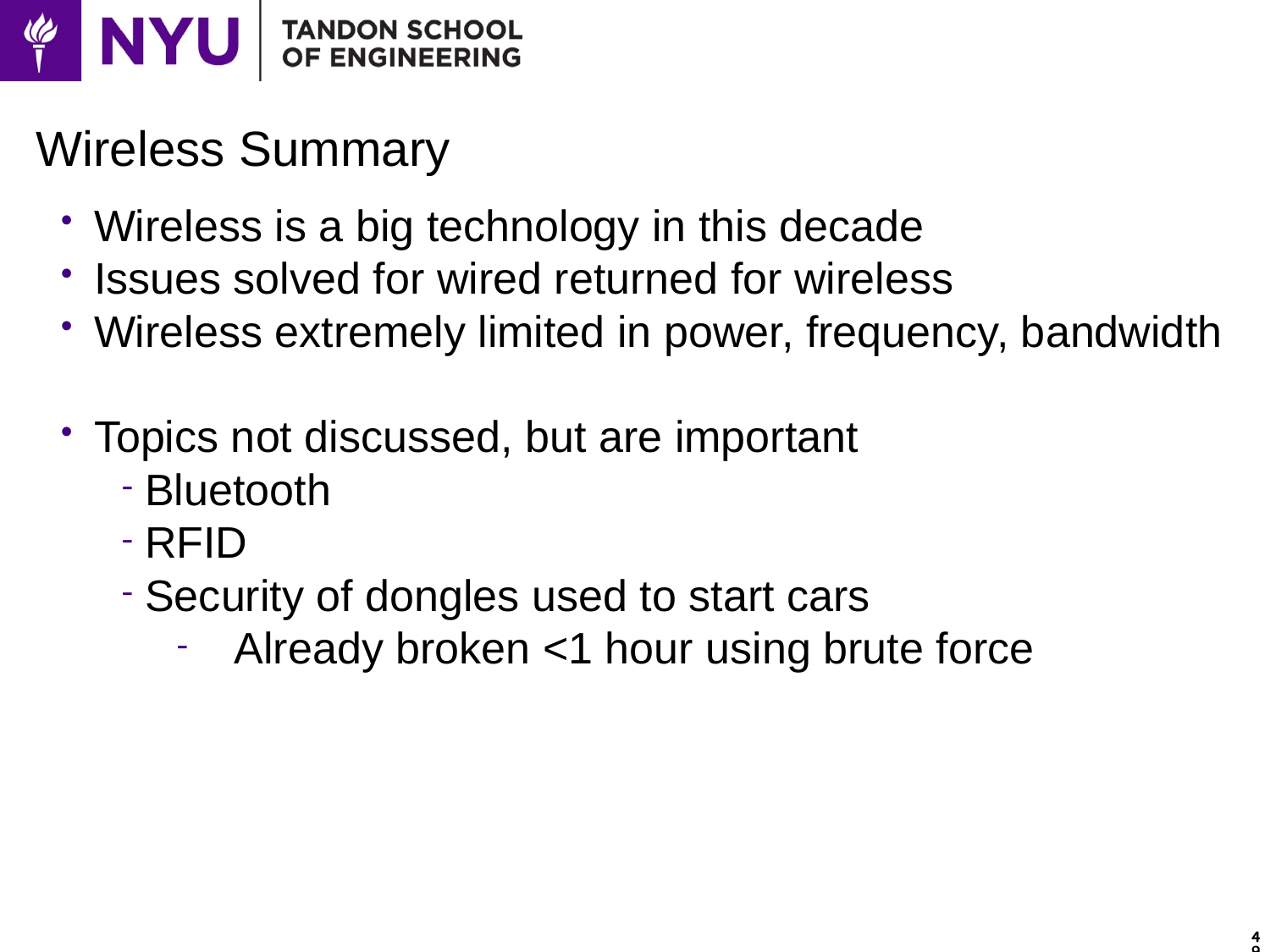

# Wireless Summary
Wireless is a big technology in this decade
Issues solved for wired returned for wireless
Wireless extremely limited in power, frequency, bandwidth

Topics not discussed, but are important
Bluetooth
RFID
Security of dongles used to start cars
Already broken <1 hour using brute force
49